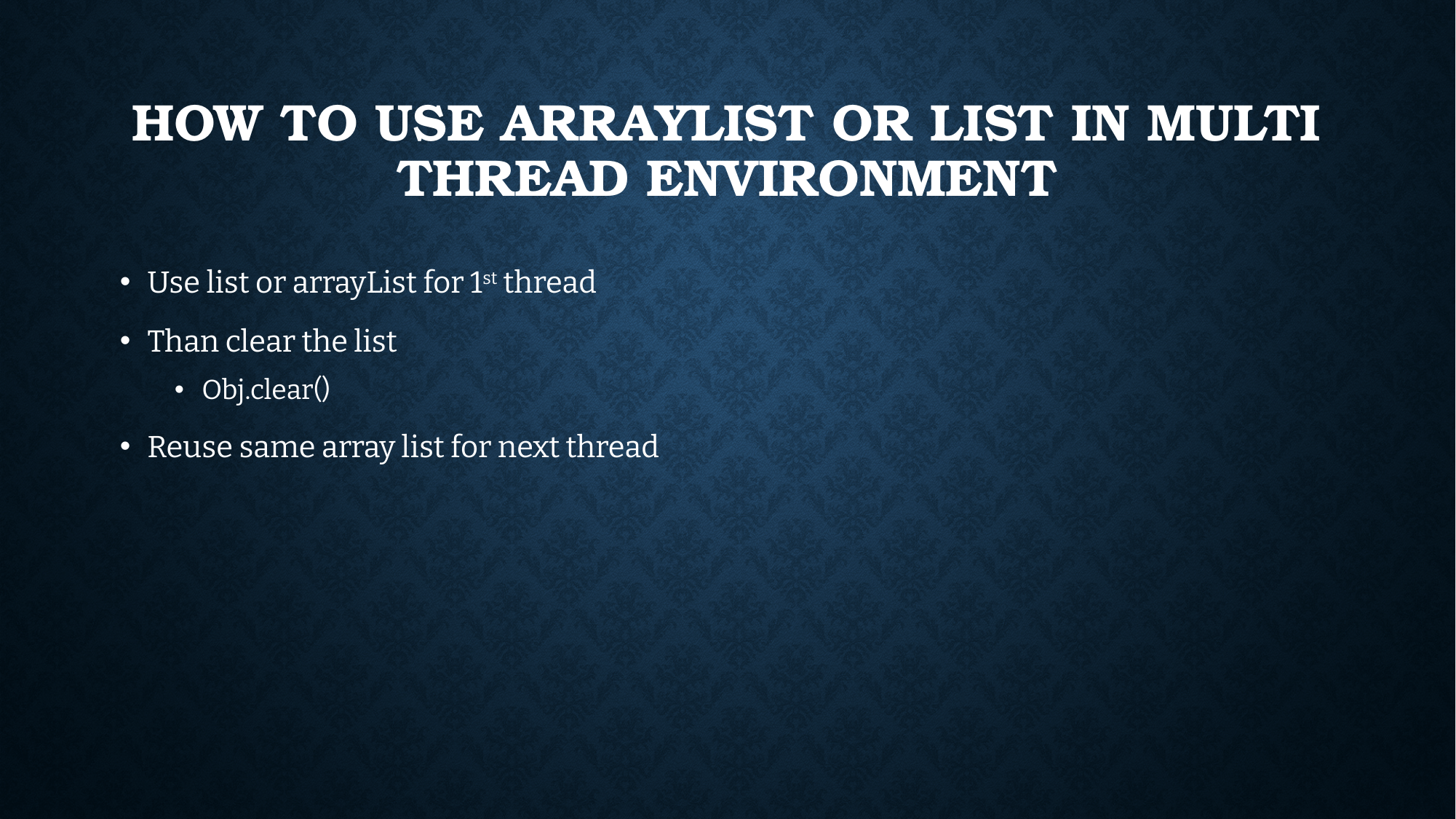

# How to use Arraylist or list in multi thread environment
Use list or arrayList for 1st thread
Than clear the list
Obj.clear()
Reuse same array list for next thread